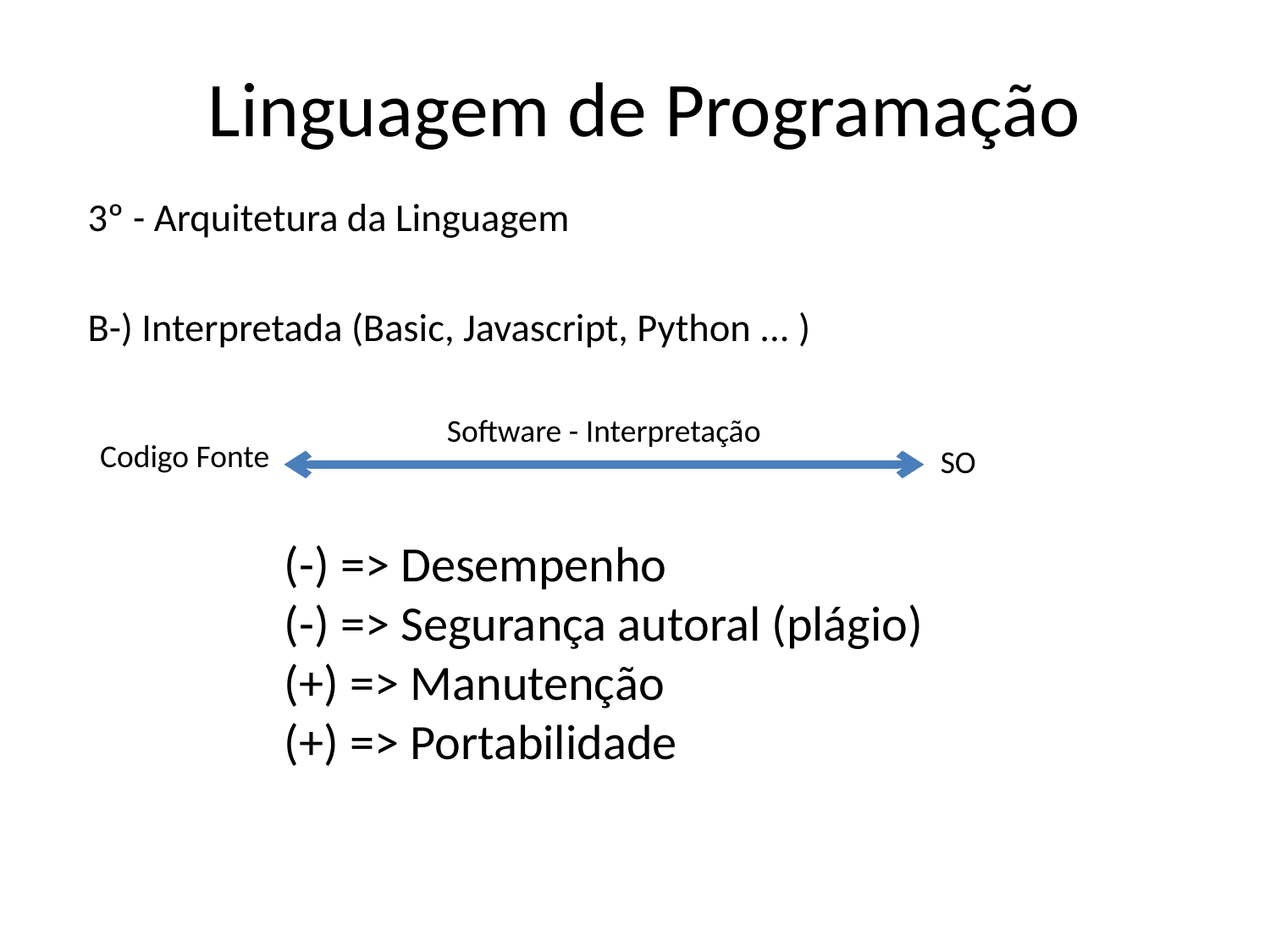

# Linguagem de Programação
3º - Arquitetura da Linguagem

B-) Interpretada (Basic, Javascript, Python ... )

Software - Interpretação
Codigo Fonte
SO
(-) => Desempenho
(-) => Segurança autoral (plágio)
(+) => Manutenção
(+) => Portabilidade